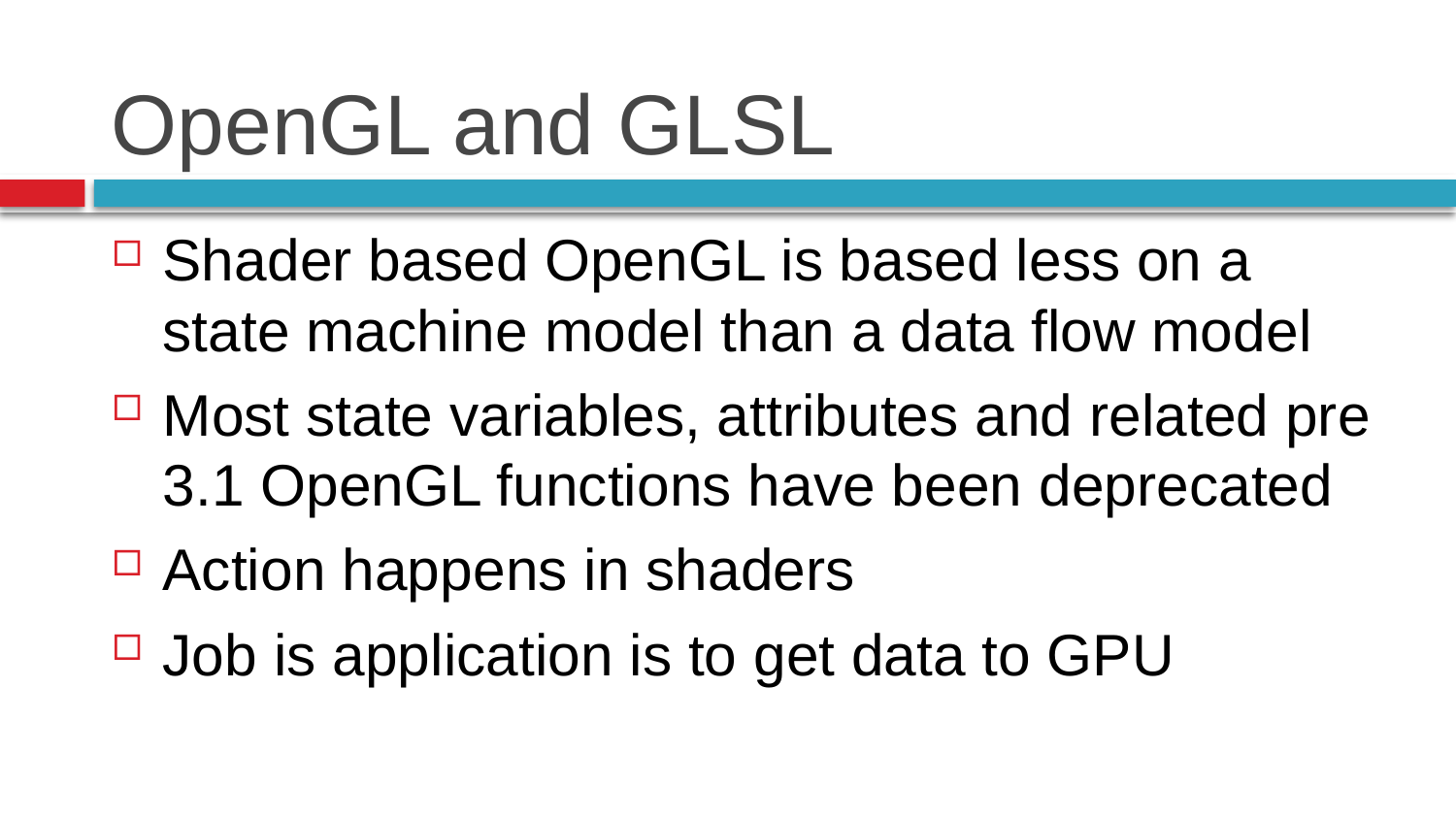

# OpenGL and GLSL
Shader based OpenGL is based less on a state machine model than a data flow model
Most state variables, attributes and related pre 3.1 OpenGL functions have been deprecated
Action happens in shaders
Job is application is to get data to GPU